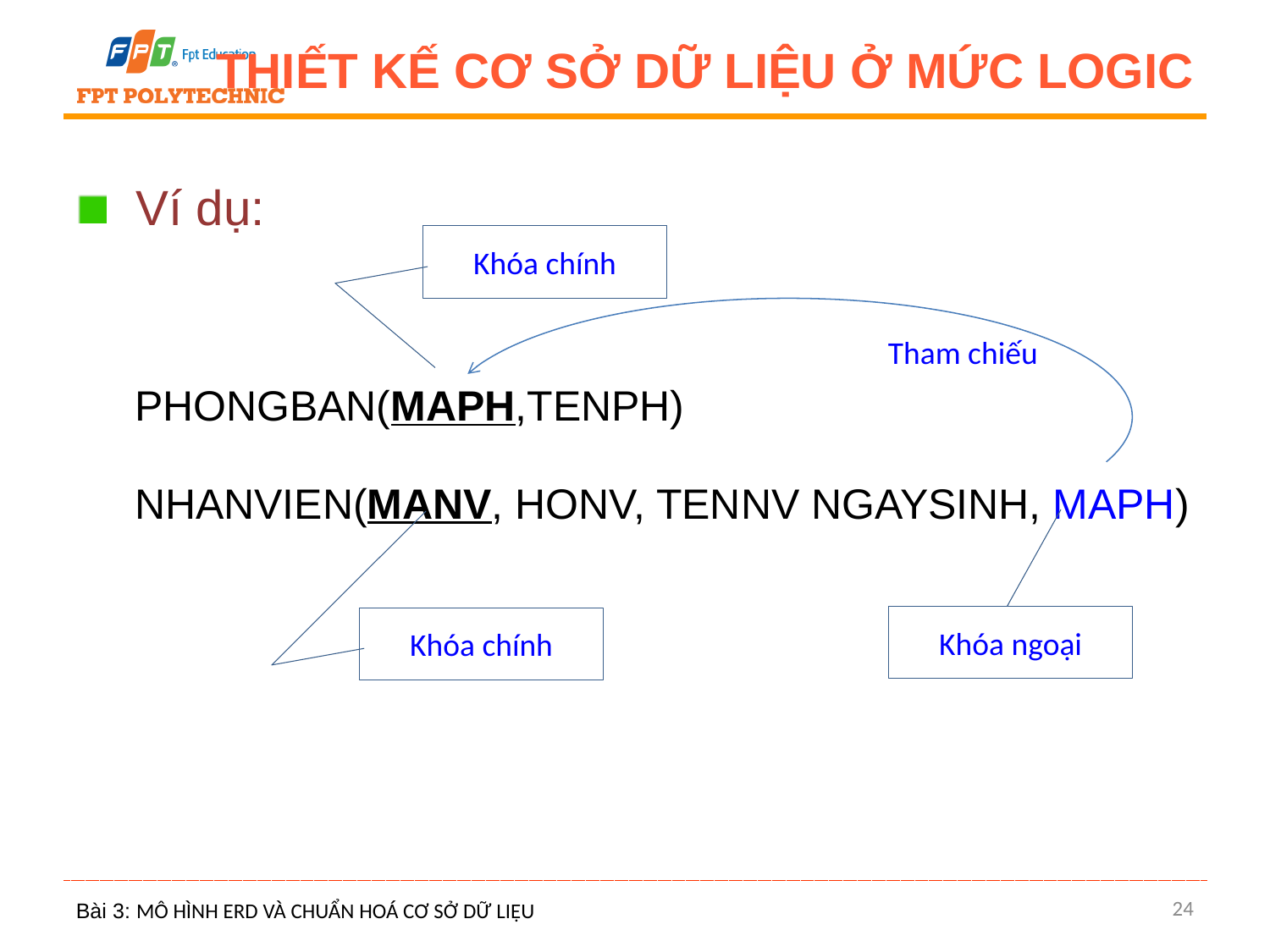

# Thiết kế cơ sở dữ liệu ở mức logic
Ví dụ:

PHONGBAN(MAPH,TENPH)
NHANVIEN(MANV, HONV, TENNV NGAYSINH, MAPH)

Khóa chính

Tham chiếu
Khóa ngoại
Khóa chính
24